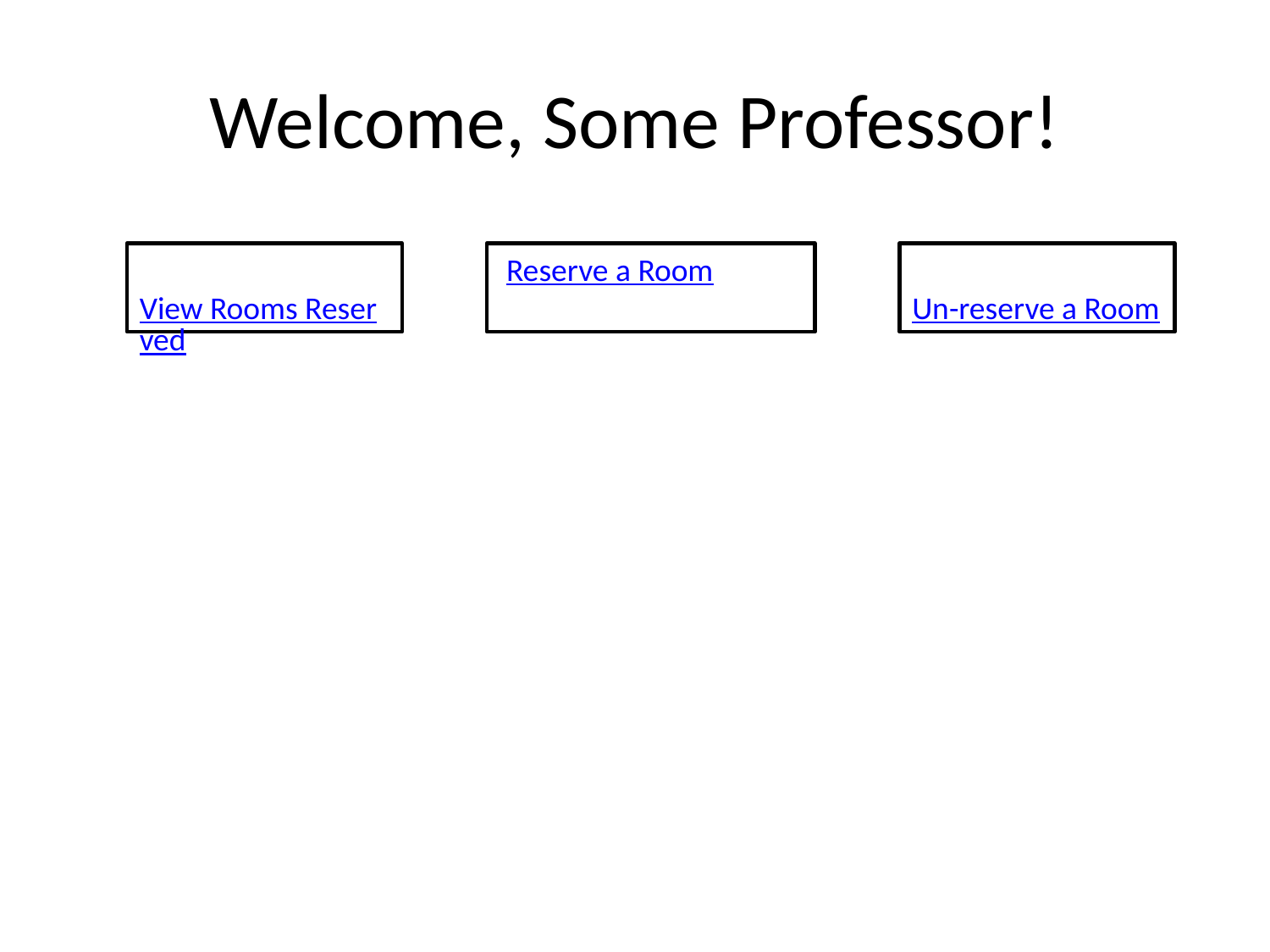

# Welcome, Some Professor!
 View Rooms Reserved
 Reserve a Room

 Un-reserve a Room